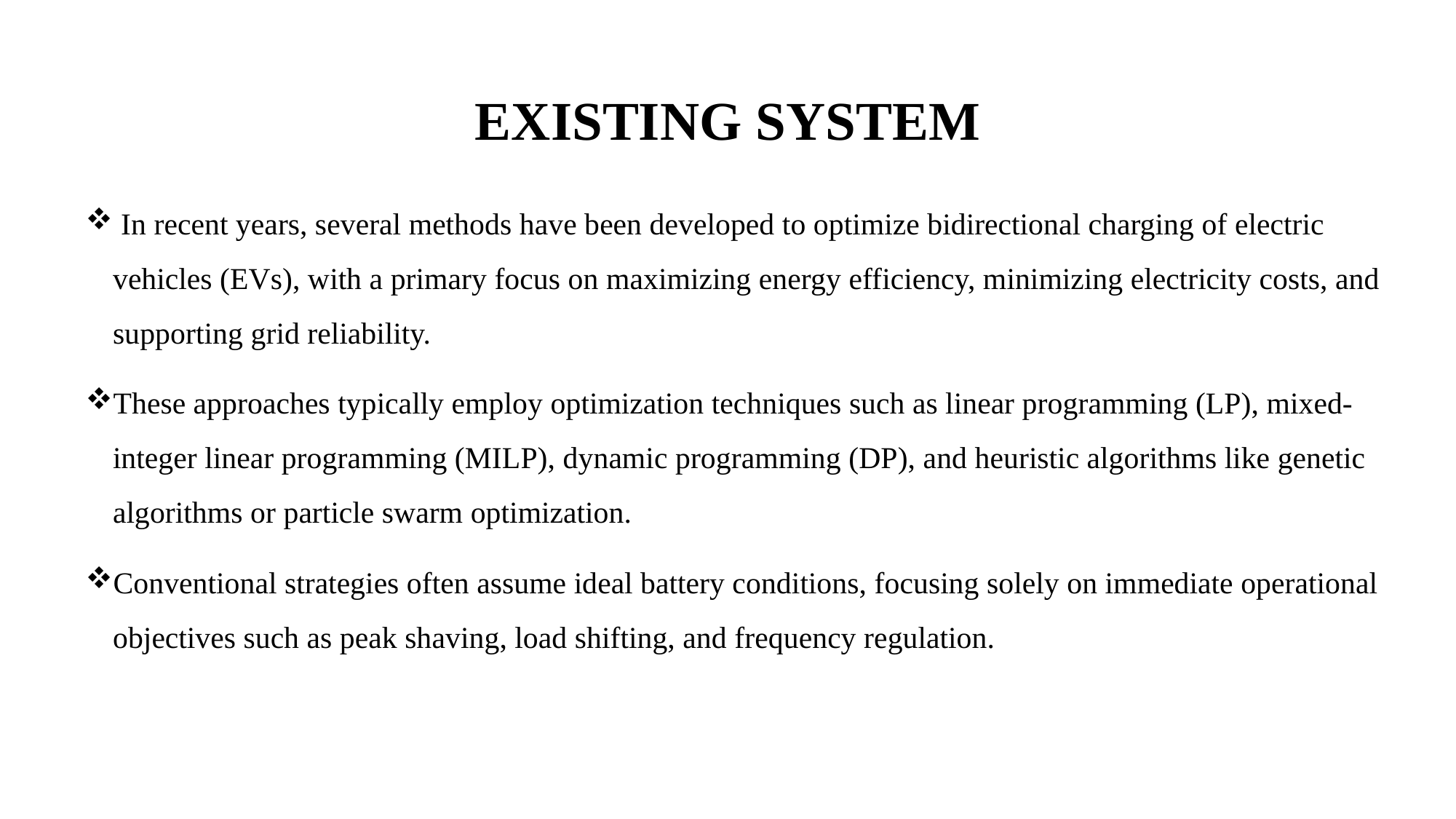

# EXISTING SYSTEM
 In recent years, several methods have been developed to optimize bidirectional charging of electric vehicles (EVs), with a primary focus on maximizing energy efficiency, minimizing electricity costs, and supporting grid reliability.
These approaches typically employ optimization techniques such as linear programming (LP), mixed-integer linear programming (MILP), dynamic programming (DP), and heuristic algorithms like genetic algorithms or particle swarm optimization.
Conventional strategies often assume ideal battery conditions, focusing solely on immediate operational objectives such as peak shaving, load shifting, and frequency regulation.